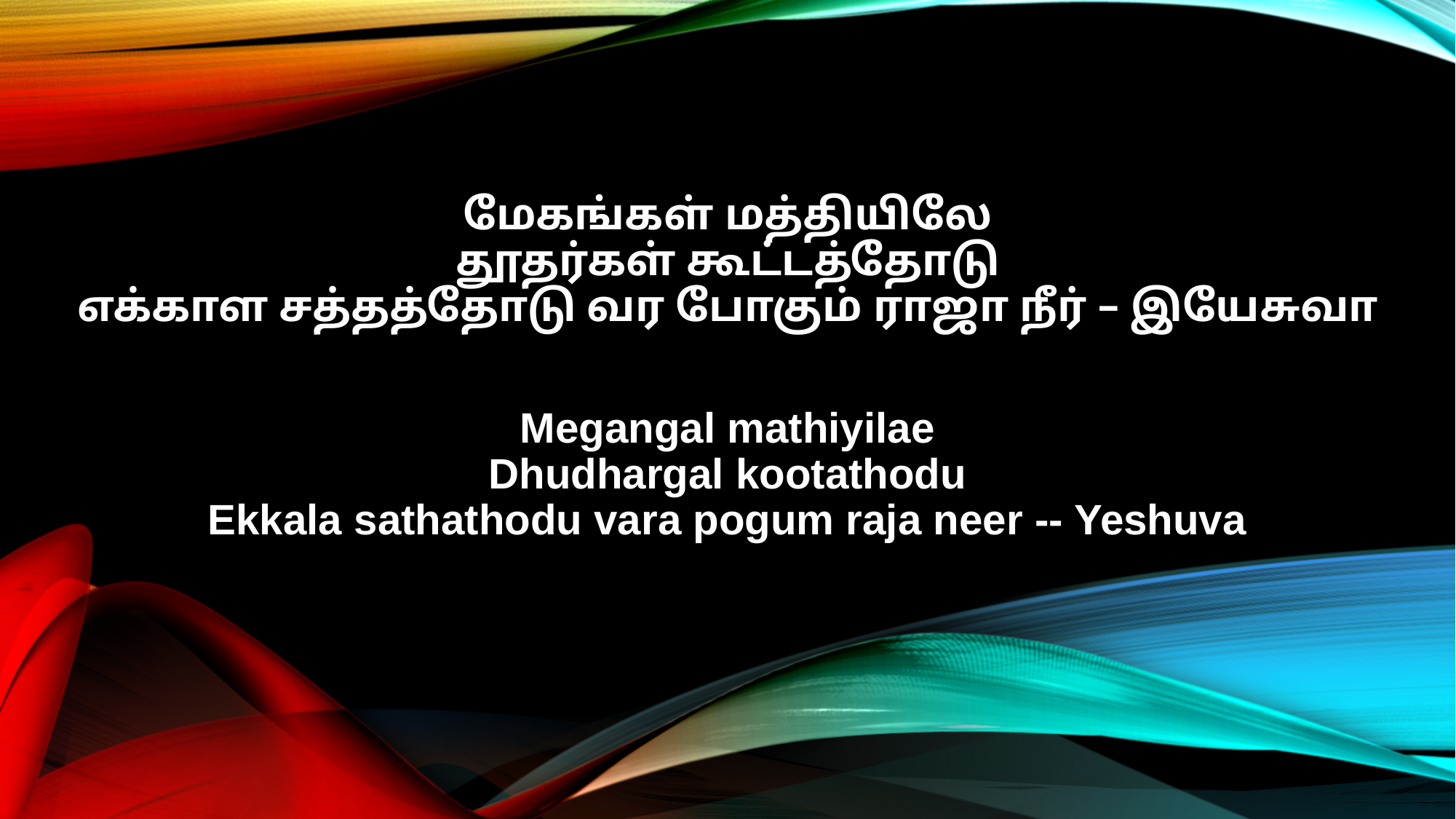

மேகங்கள் மத்தியிலே
தூதர்கள் கூட்டத்தோடு
எக்காள சத்தத்தோடு வர போகும் ராஜா நீர் – இயேசுவா

Megangal mathiyilae
Dhudhargal kootathodu
Ekkala sathathodu vara pogum raja neer -- Yeshuva